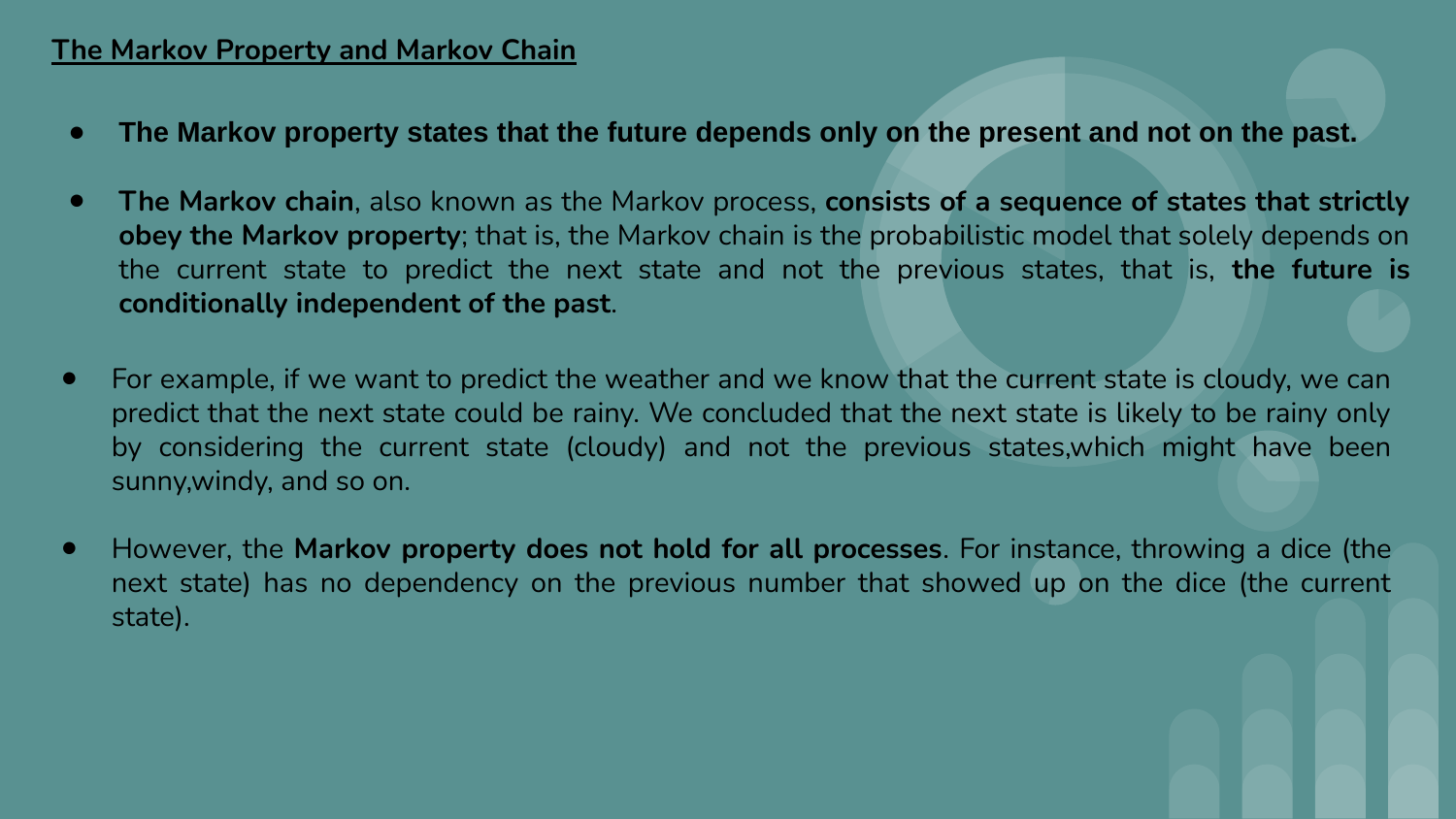

The Markov Property and Markov Chain
The Markov property states that the future depends only on the present and not on the past.
The Markov chain, also known as the Markov process, consists of a sequence of states that strictly obey the Markov property; that is, the Markov chain is the probabilistic model that solely depends on the current state to predict the next state and not the previous states, that is, the future is conditionally independent of the past.
For example, if we want to predict the weather and we know that the current state is cloudy, we can predict that the next state could be rainy. We concluded that the next state is likely to be rainy only by considering the current state (cloudy) and not the previous states,which might have been sunny,windy, and so on.

However, the Markov property does not hold for all processes. For instance, throwing a dice (the next state) has no dependency on the previous number that showed up on the dice (the current state).